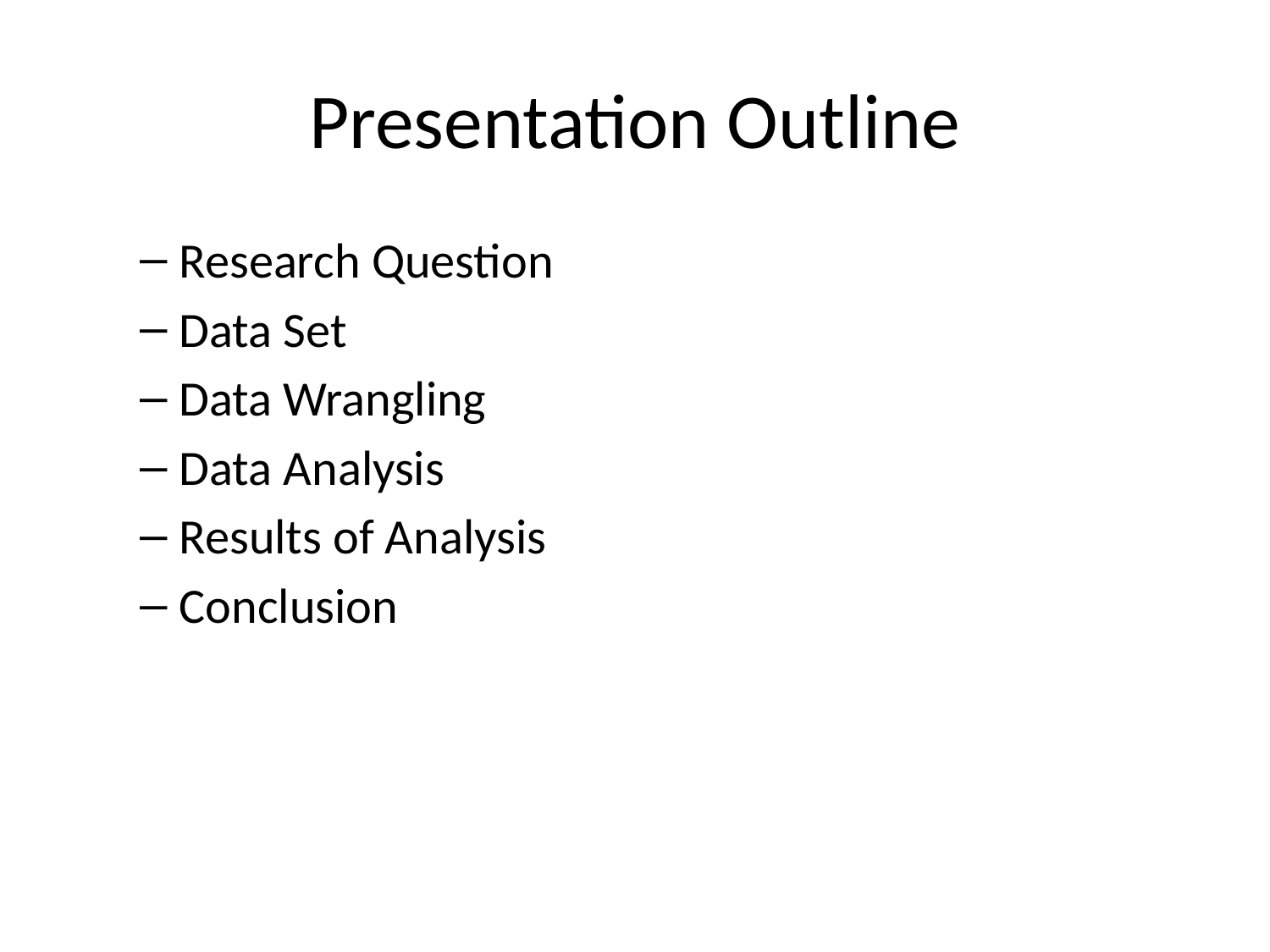

# Presentation Outline
Research Question
Data Set
Data Wrangling
Data Analysis
Results of Analysis
Conclusion